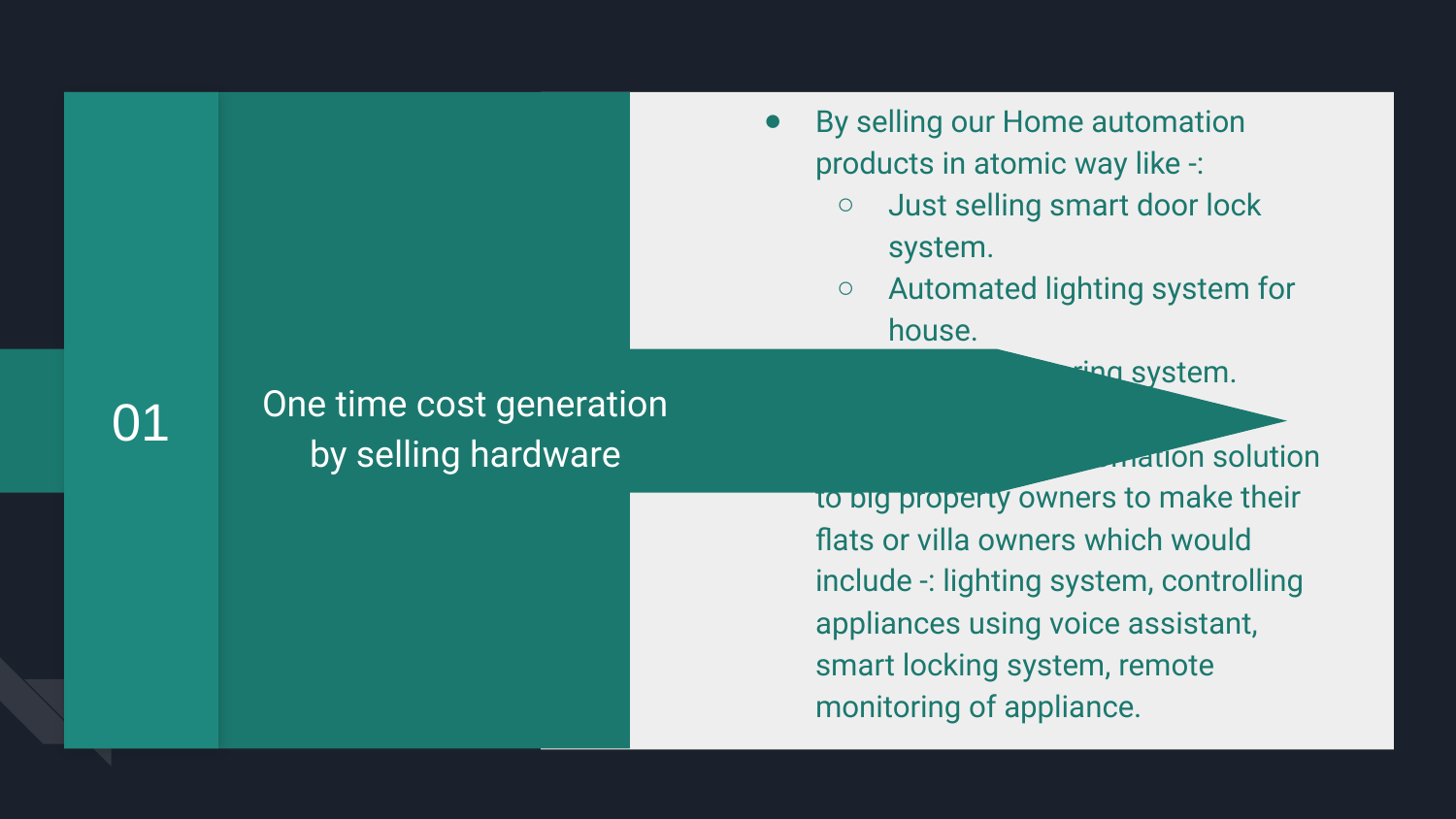

01

By selling our Home automation products in atomic way like -:
Just selling smart door lock system.
Automated lighting system for house.
Smart monitoring system.

Selling full Home automation solution to big property owners to make their flats or villa owners which would include -: lighting system, controlling appliances using voice assistant, smart locking system, remote monitoring of appliance.

One time cost generation by selling hardware

01

Donec risus dolor porta venenatis
Pharetra luctus felis
Proin in tellus felis volutpat
Lorem ipsum dolor sit amet at nec at adipiscing